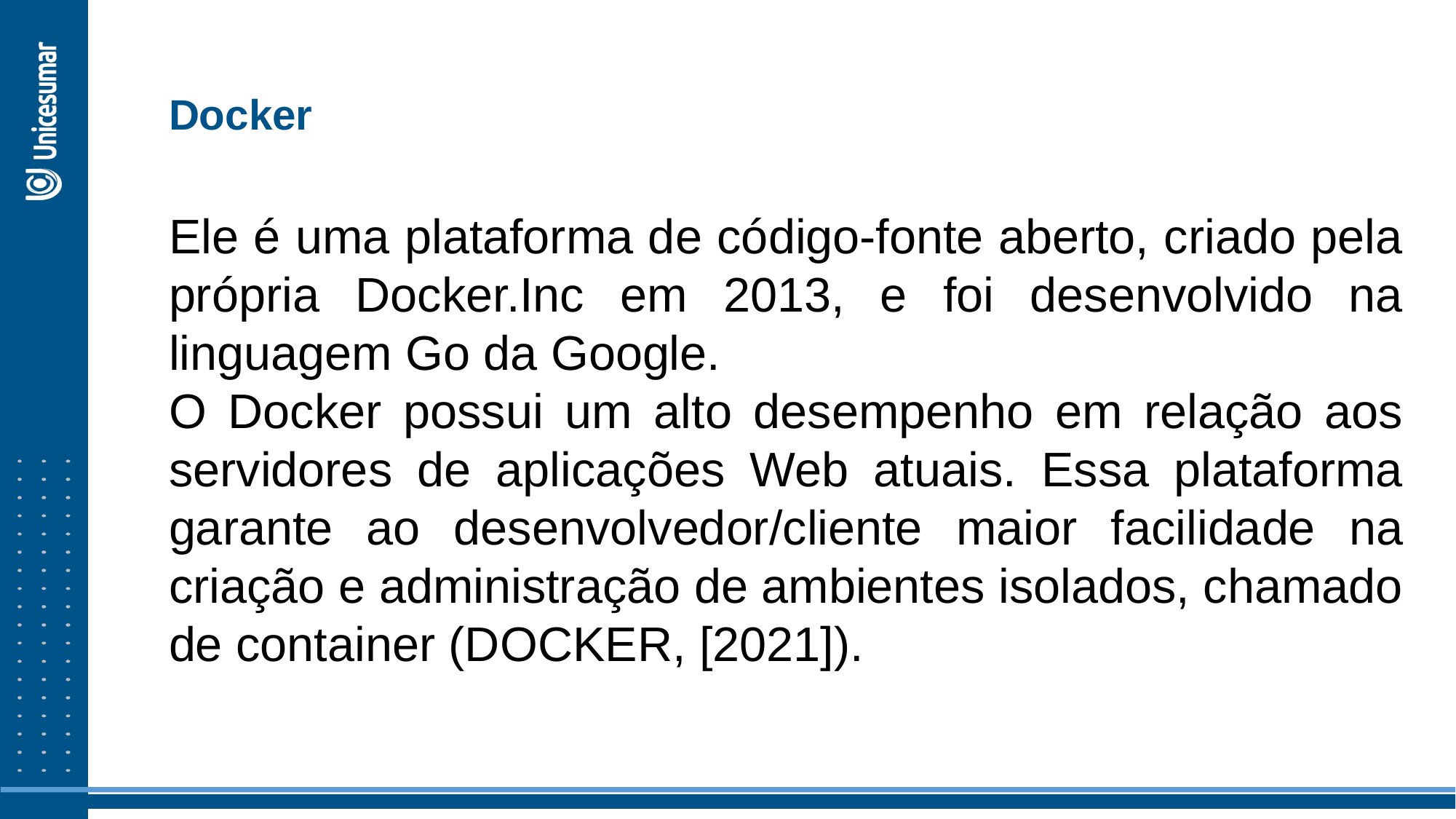

Docker
Ele é uma plataforma de código-fonte aberto, criado pela própria Docker.Inc em 2013, e foi desenvolvido na linguagem Go da Google.
O Docker possui um alto desempenho em relação aos servidores de aplicações Web atuais. Essa plataforma garante ao desenvolvedor/cliente maior facilidade na criação e administração de ambientes isolados, chamado de container (DOCKER, [2021]).